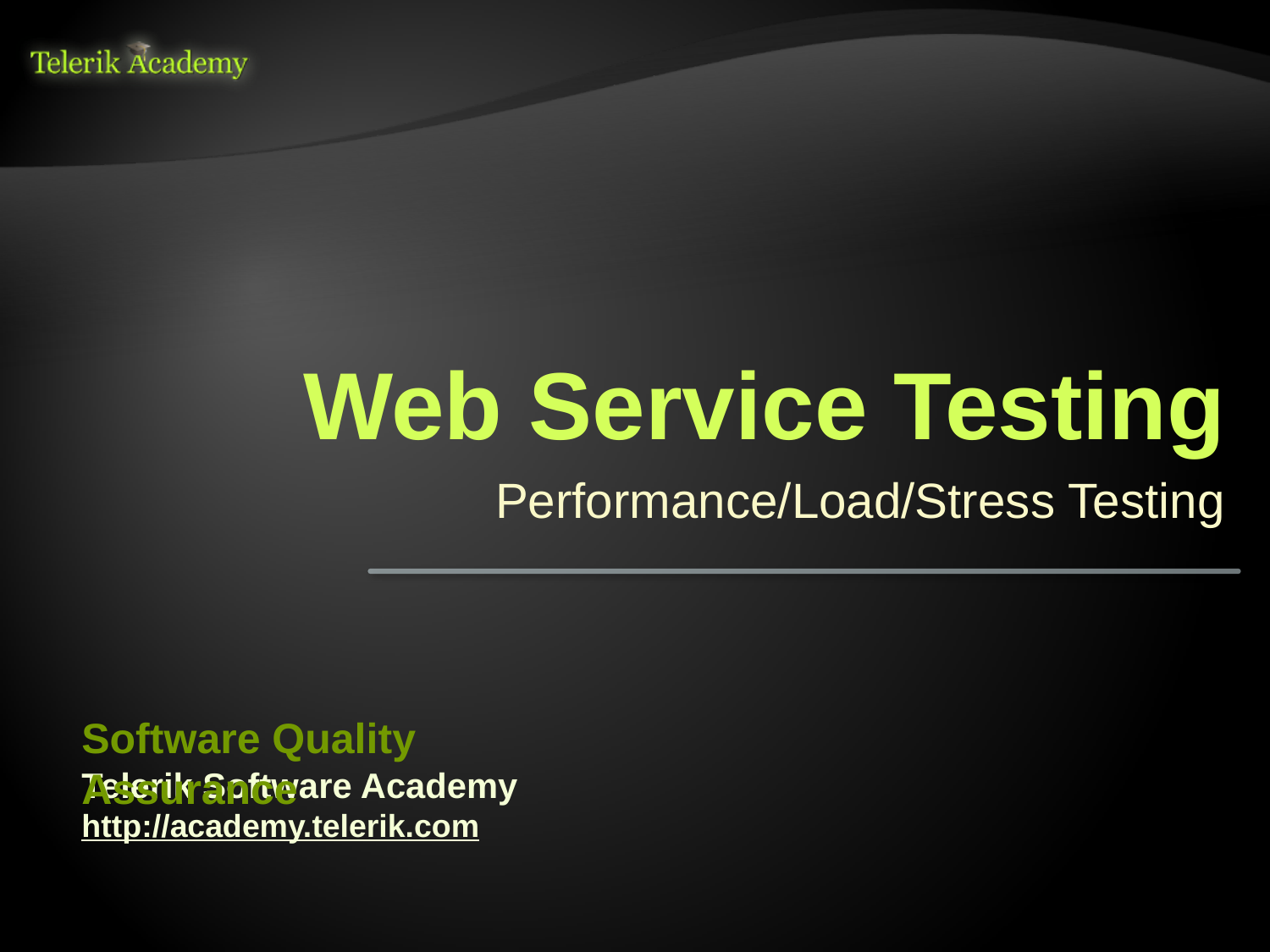

# Web Service Testing
Performance/Load/Stress Testing
Software Quality Assurance
Telerik Software Academy
http://academy.telerik.com